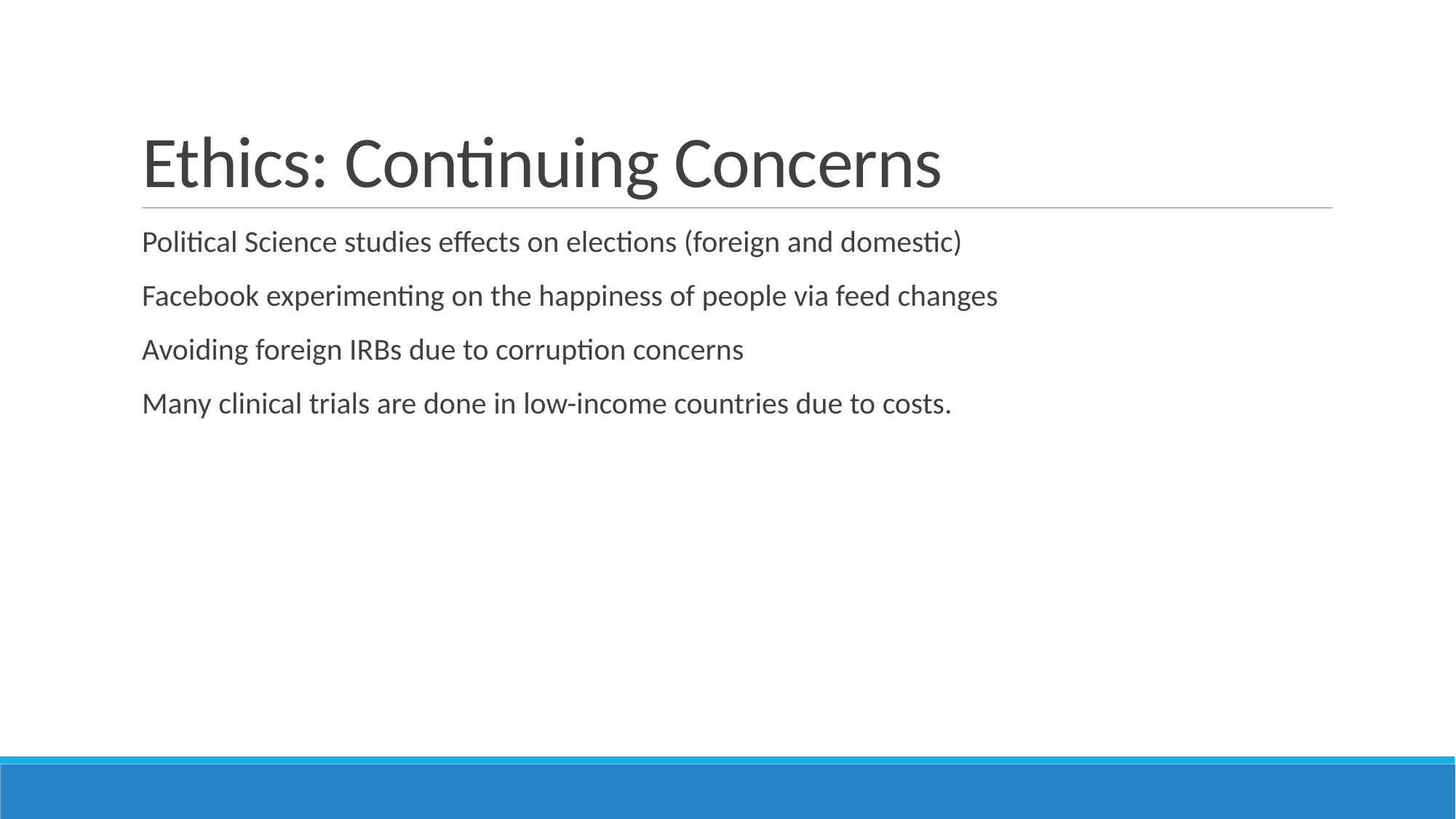

# Ethics: Continuing Concerns
Political Science studies effects on elections (foreign and domestic)
Facebook experimenting on the happiness of people via feed changes
Avoiding foreign IRBs due to corruption concerns
Many clinical trials are done in low-income countries due to costs.